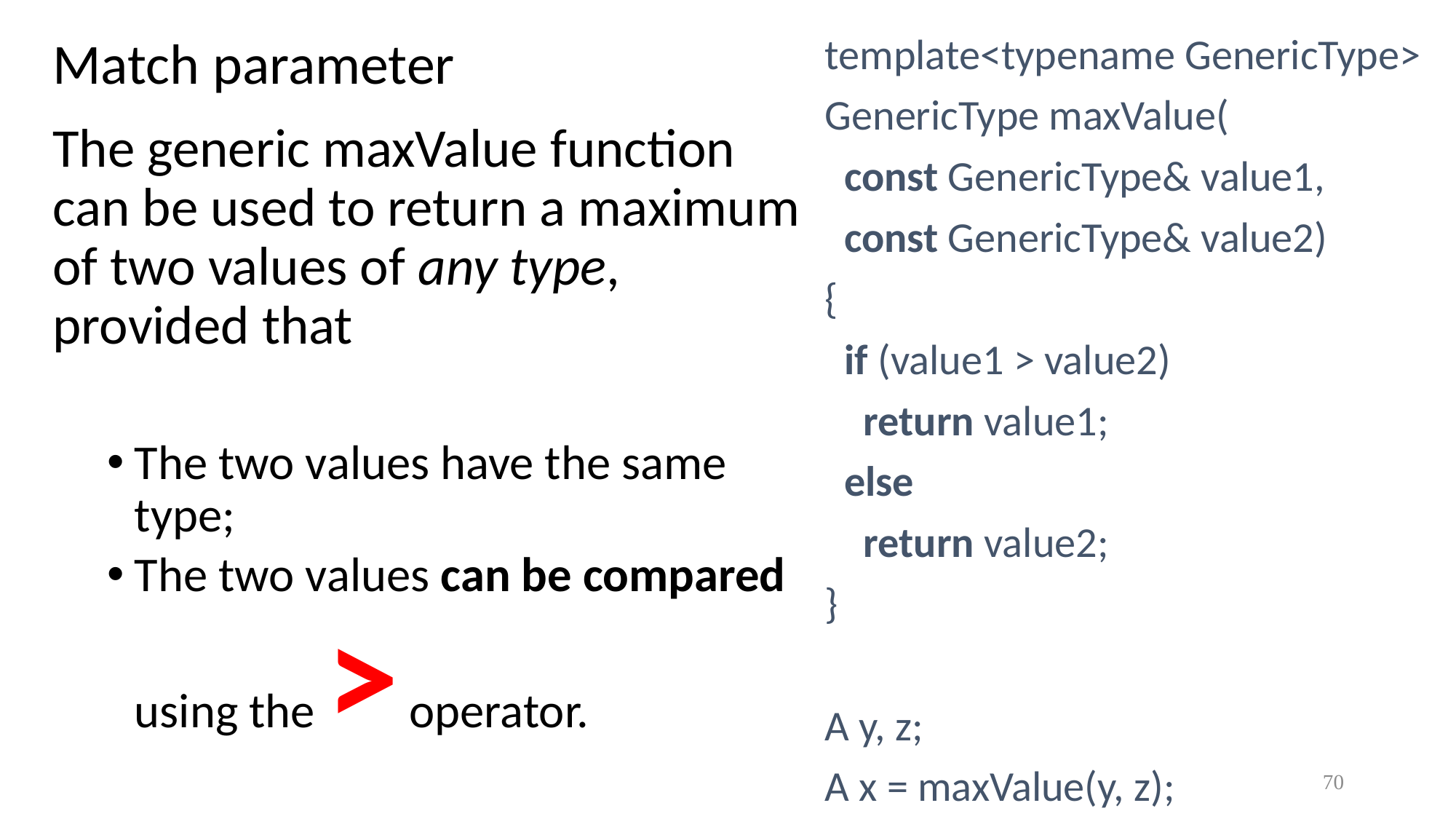

template<typename GenericType>
GenericType maxValue(
  const GenericType& value1,
  const GenericType& value2)
{
  if (value1 > value2)
    return value1;
  else
    return value2;
}

A y, z;
A x = maxValue(y, z);

# Match parameter
The generic maxValue function can be used to return a maximum of two values of any type, provided that

The two values have the same type;
The two values can be compared using the > operator.
70